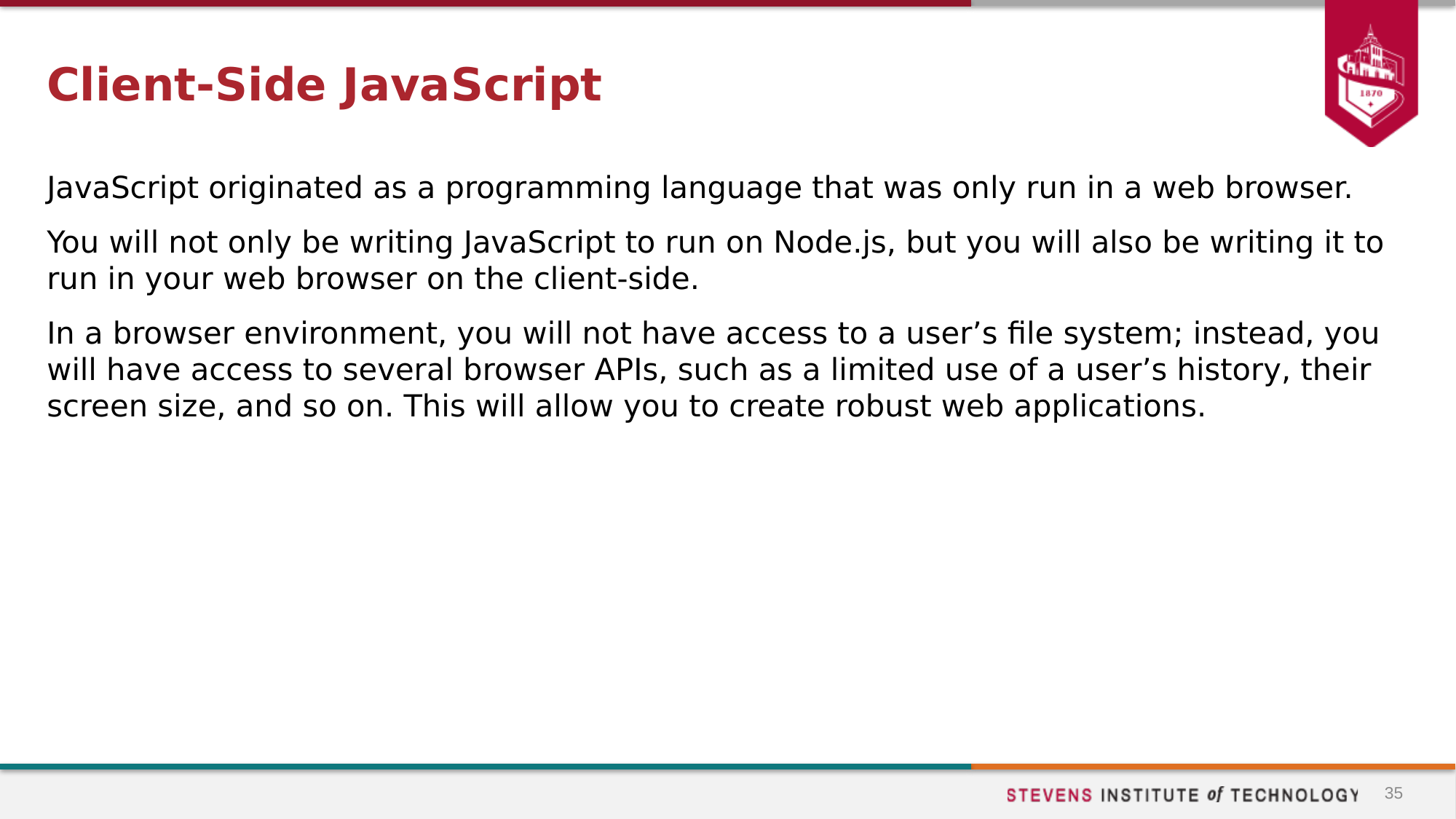

# Client-Side JavaScript
JavaScript originated as a programming language that was only run in a web browser.
You will not only be writing JavaScript to run on Node.js, but you will also be writing it to run in your web browser on the client-side.
In a browser environment, you will not have access to a user’s file system; instead, you will have access to several browser APIs, such as a limited use of a user’s history, their screen size, and so on. This will allow you to create robust web applications.

35